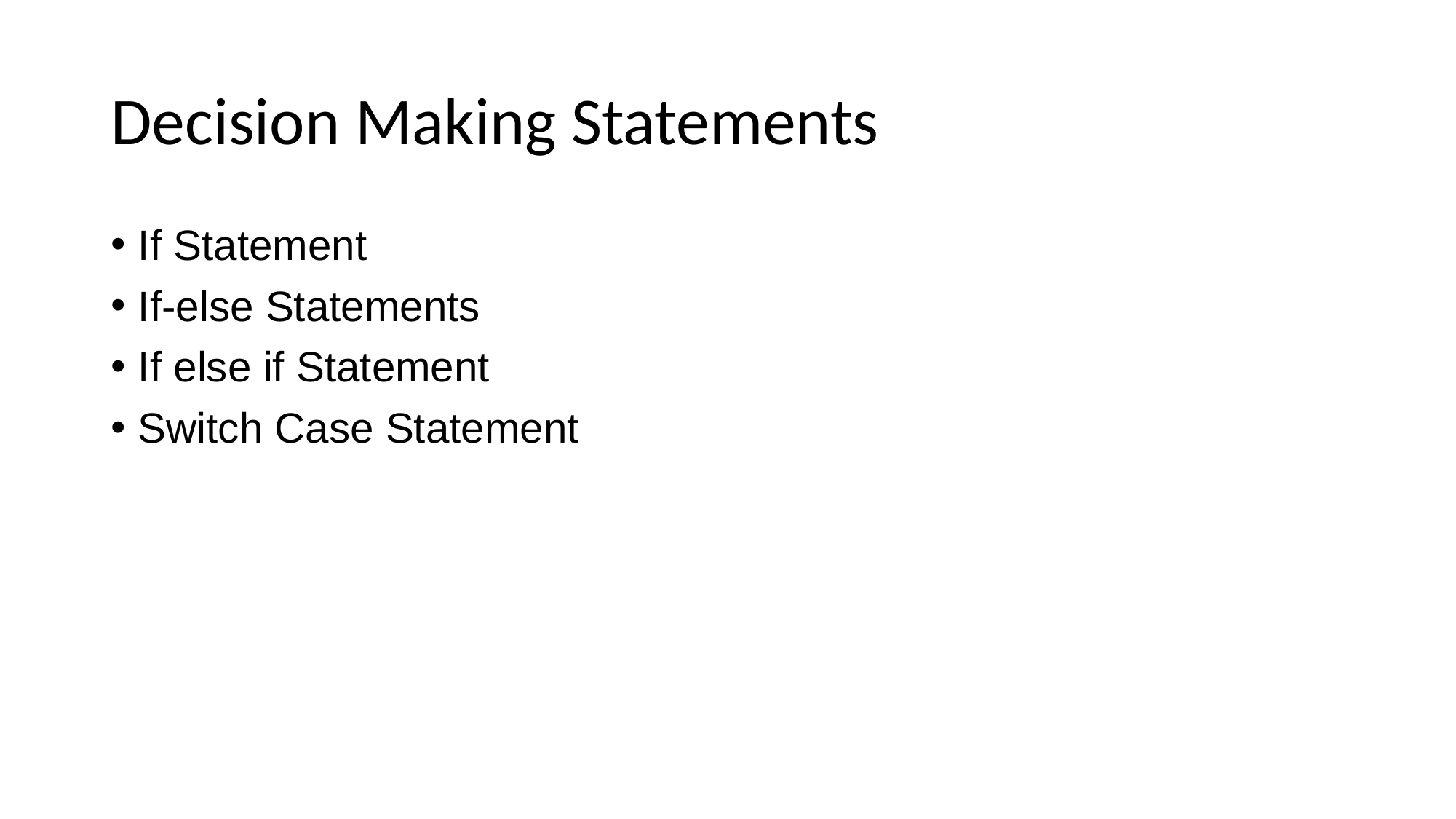

# Decision Making Statements
If Statement
If-else Statements
If else if Statement
Switch Case Statement